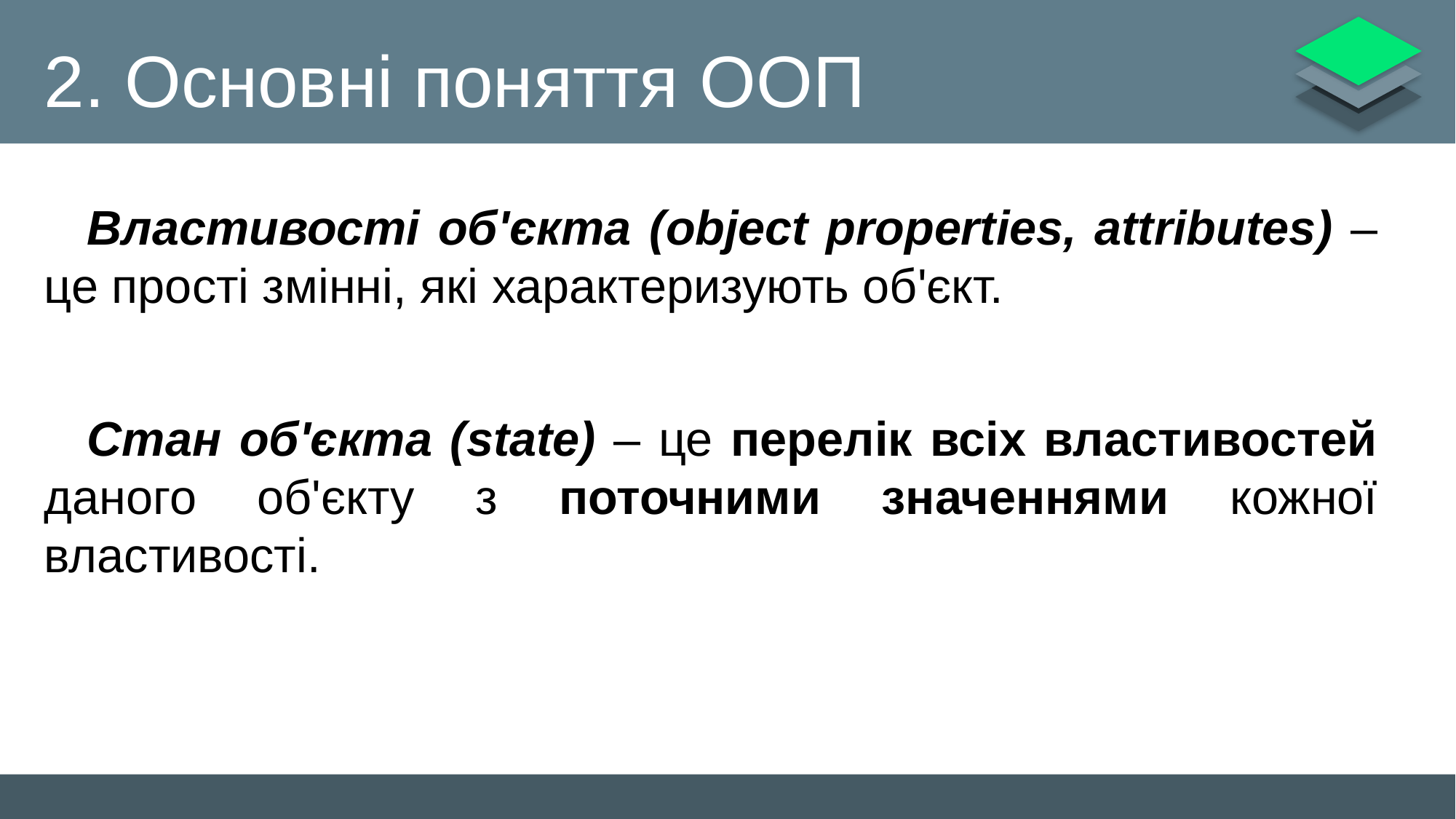

# 2. Основні поняття OOП
Властивості об'єкта (object properties, attributes) – це прості змінні, які характеризують об'єкт.

Стан об'єкта (state) – це перелік всіх властивостей даного об'єкту з поточними значеннями кожної властивості.